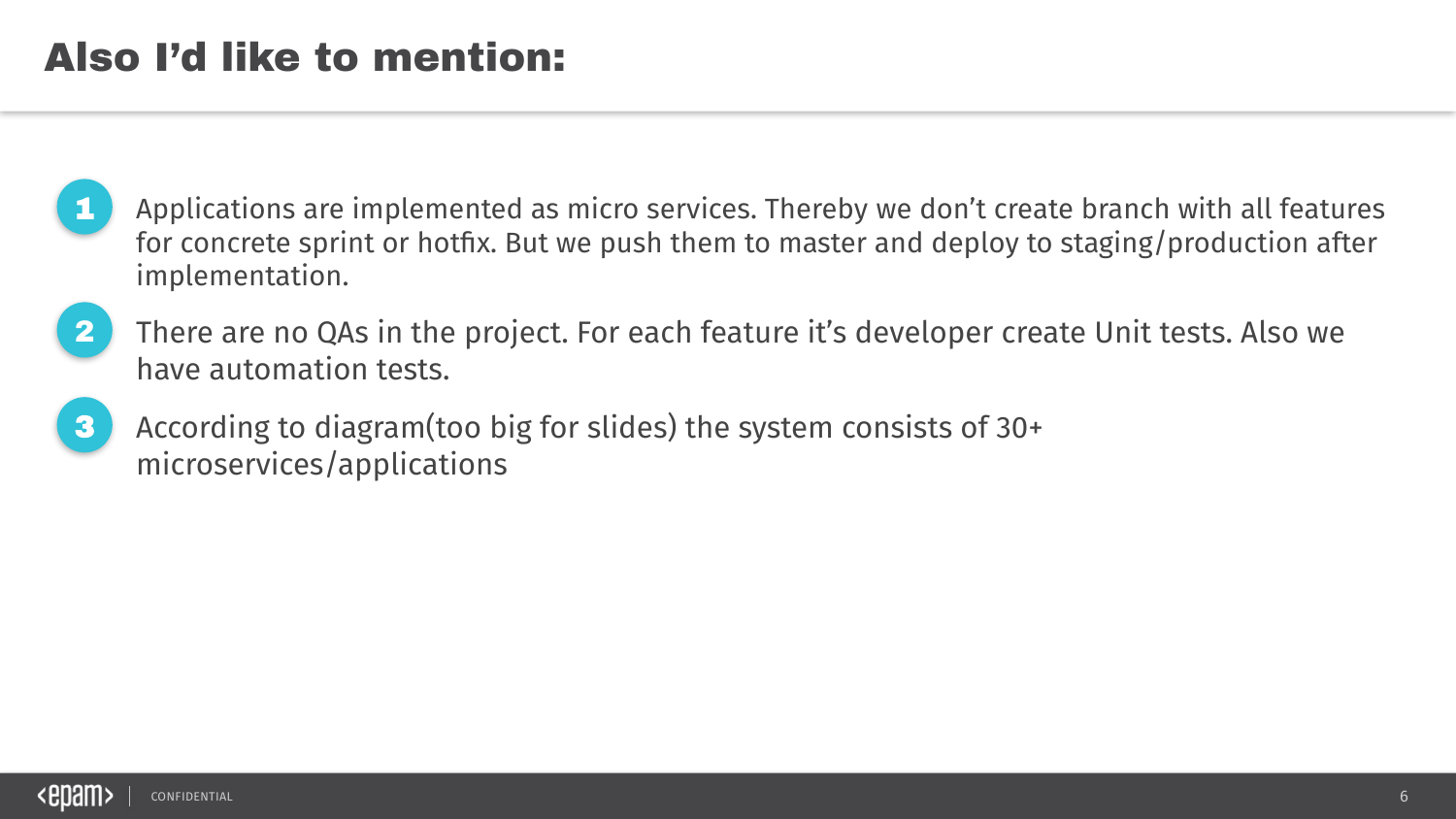

Also I’d like to mention:

1
Applications are implemented as micro services. Thereby we don’t create branch with all features for concrete sprint or hotfix. But we push them to master and deploy to staging/production after implementation.

2
There are no QAs in the project. For each feature it’s developer create Unit tests. Also we have automation tests.

3
According to diagram(too big for slides) the system consists of 30+ microservices/applications